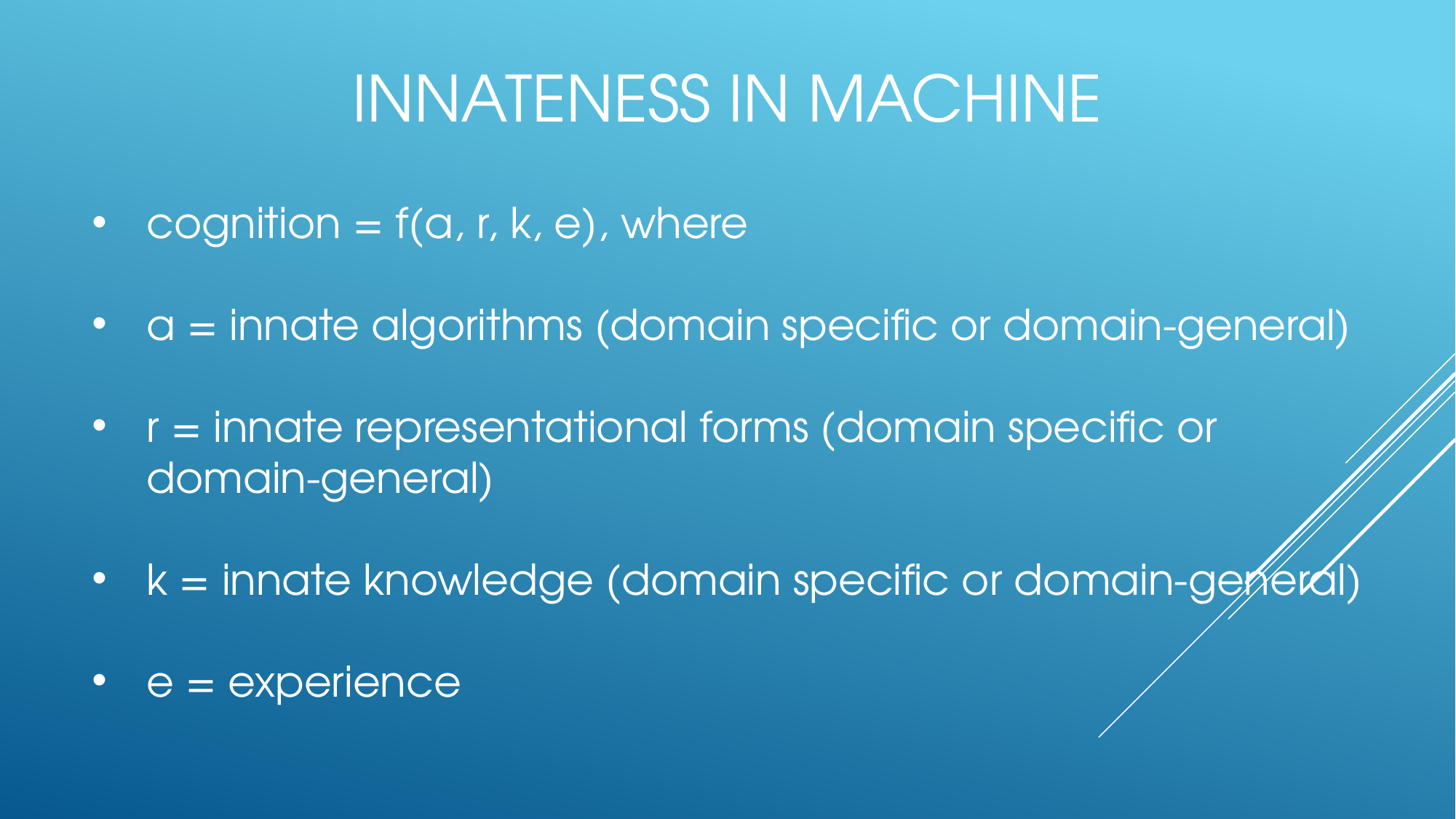

# Innateness in Machine
cognition = f(a, r, k, e), where

a = innate algorithms (domain specific or domain-general)

r = innate representational forms (domain specific or 	domain-general)

k = innate knowledge (domain specific or domain-general)

e = experience